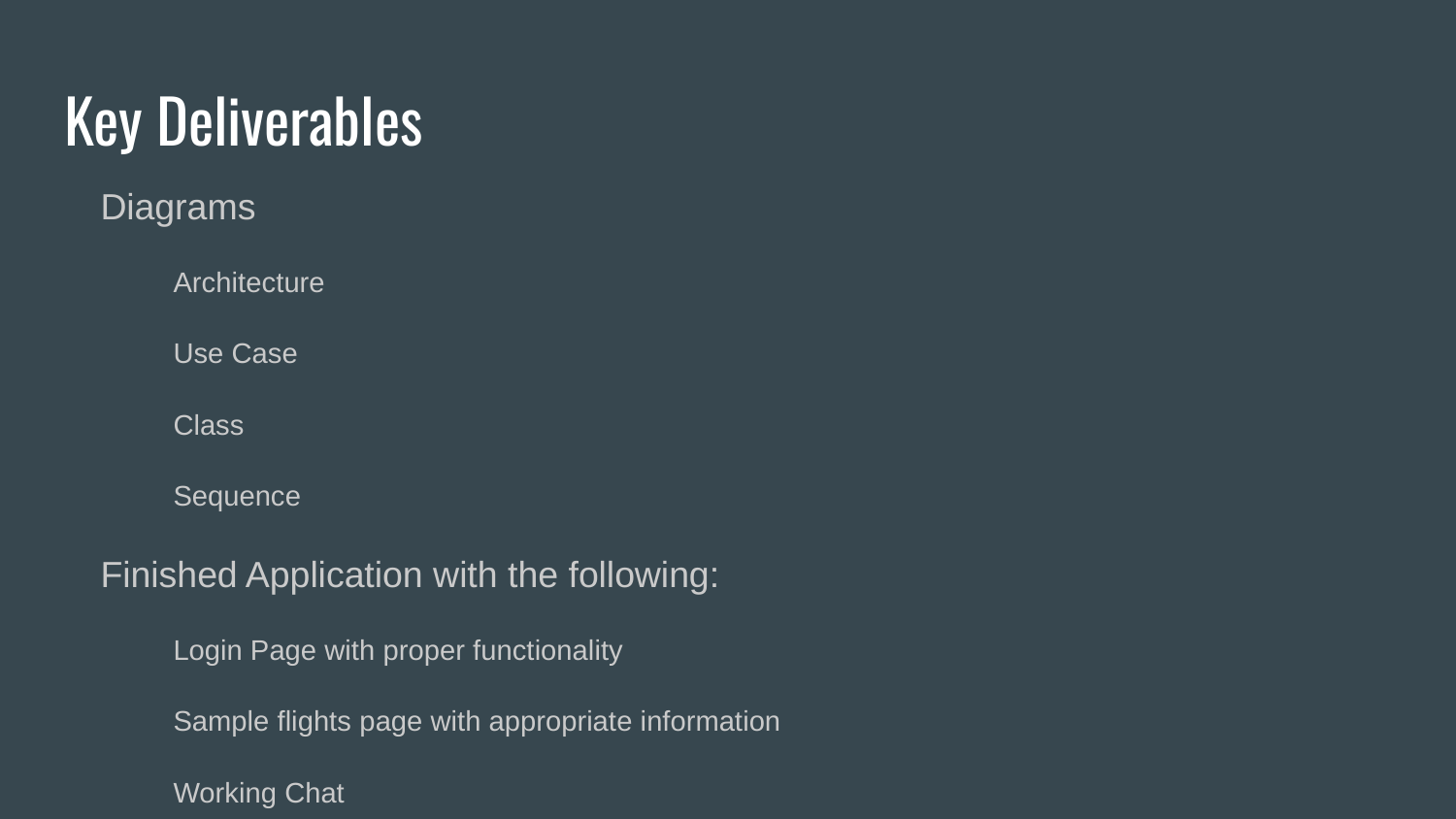

# Key Deliverables
Diagrams
Architecture
Use Case
Class
Sequence
Finished Application with the following:
Login Page with proper functionality
Sample flights page with appropriate information
Working Chat
Documentation
User guide
Code detail
Final Presentation
Poster